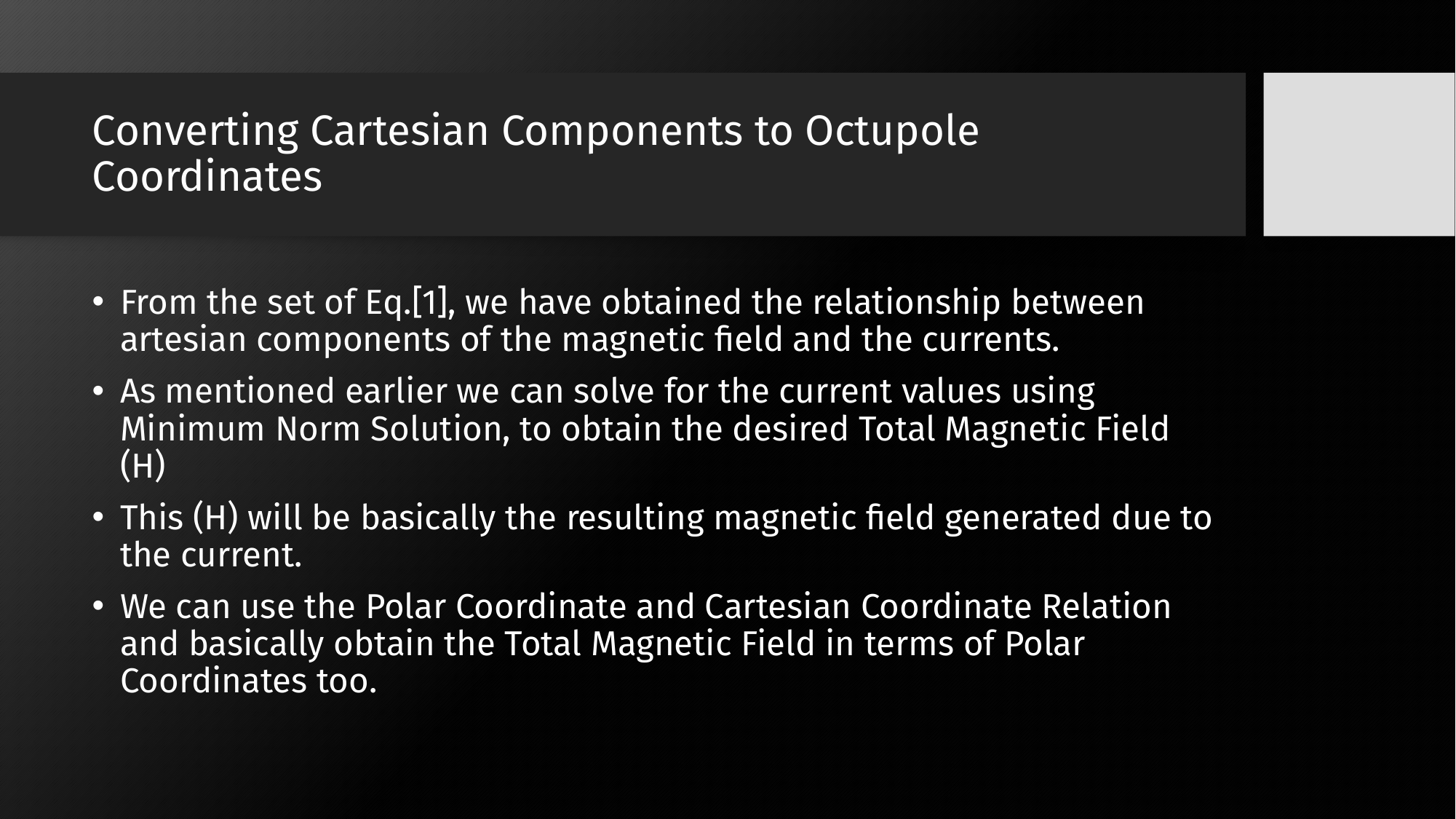

# Converting Cartesian Components to Octupole Coordinates
From the set of Eq.[1], we have obtained the relationship between artesian components of the magnetic field and the currents.
As mentioned earlier we can solve for the current values using Minimum Norm Solution, to obtain the desired Total Magnetic Field (H)
This (H) will be basically the resulting magnetic field generated due to the current.
We can use the Polar Coordinate and Cartesian Coordinate Relation and basically obtain the Total Magnetic Field in terms of Polar Coordinates too.